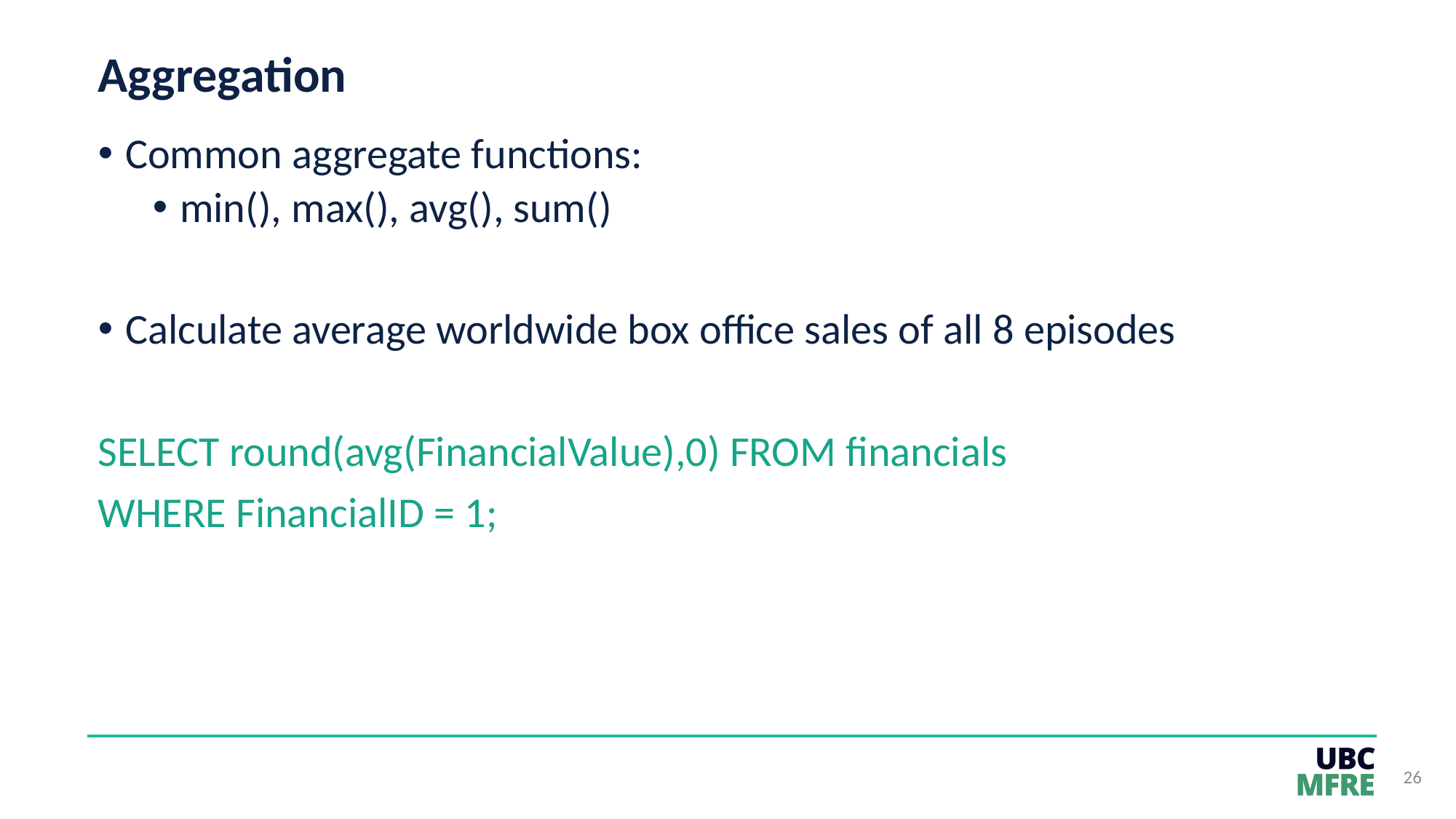

# Aggregation
Common aggregate functions:
min(), max(), avg(), sum()

Calculate average worldwide box office sales of all 8 episodes

SELECT round(avg(FinancialValue),0) FROM financials
WHERE FinancialID = 1;

26